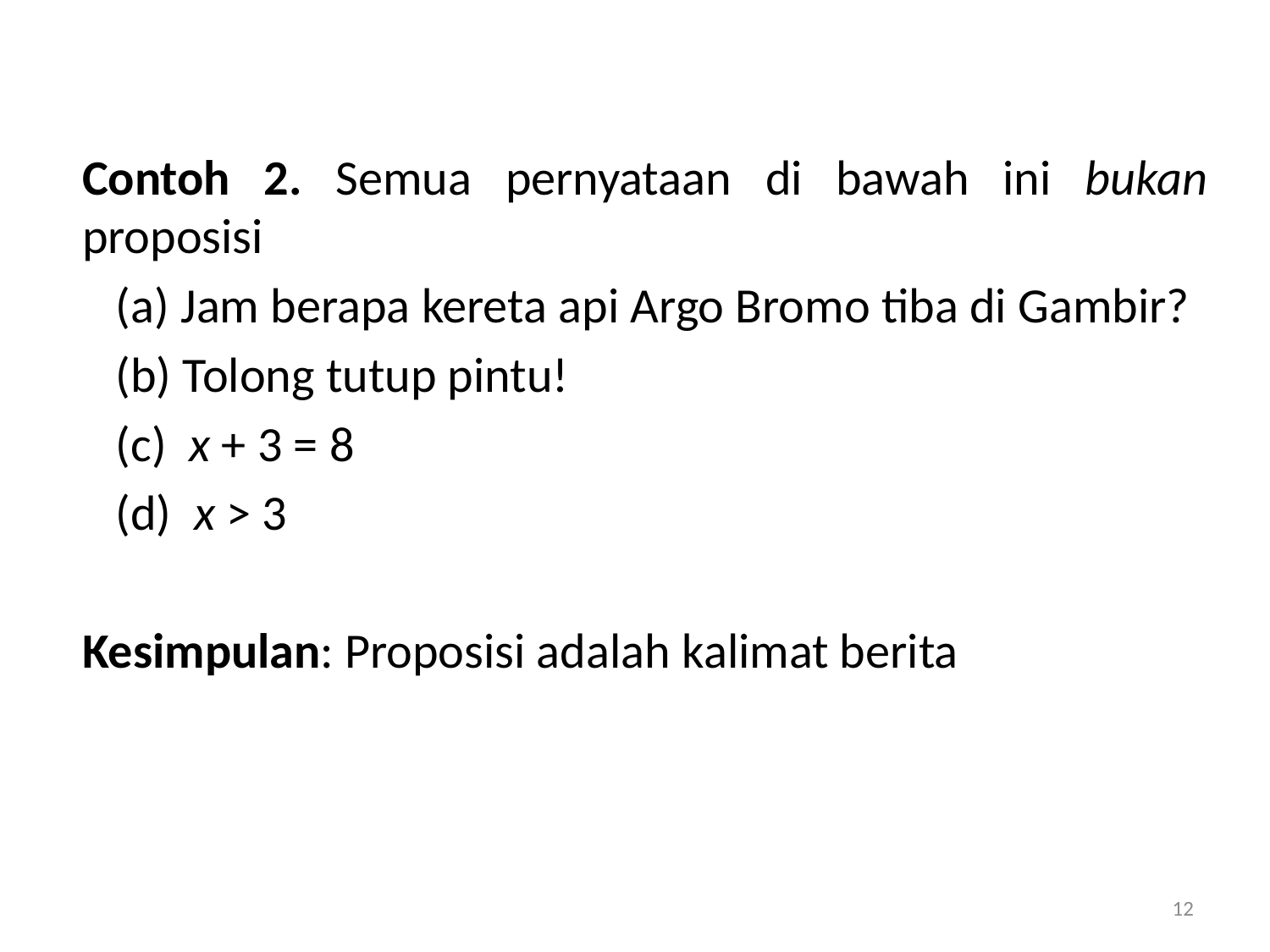

Contoh 2. Semua pernyataan di bawah ini bukan proposisi
   (a) Jam berapa kereta api Argo Bromo tiba di Gambir?
   (b) Tolong tutup pintu!
   (c)  x + 3 = 8
   (d)  x > 3

Kesimpulan: Proposisi adalah kalimat berita
12